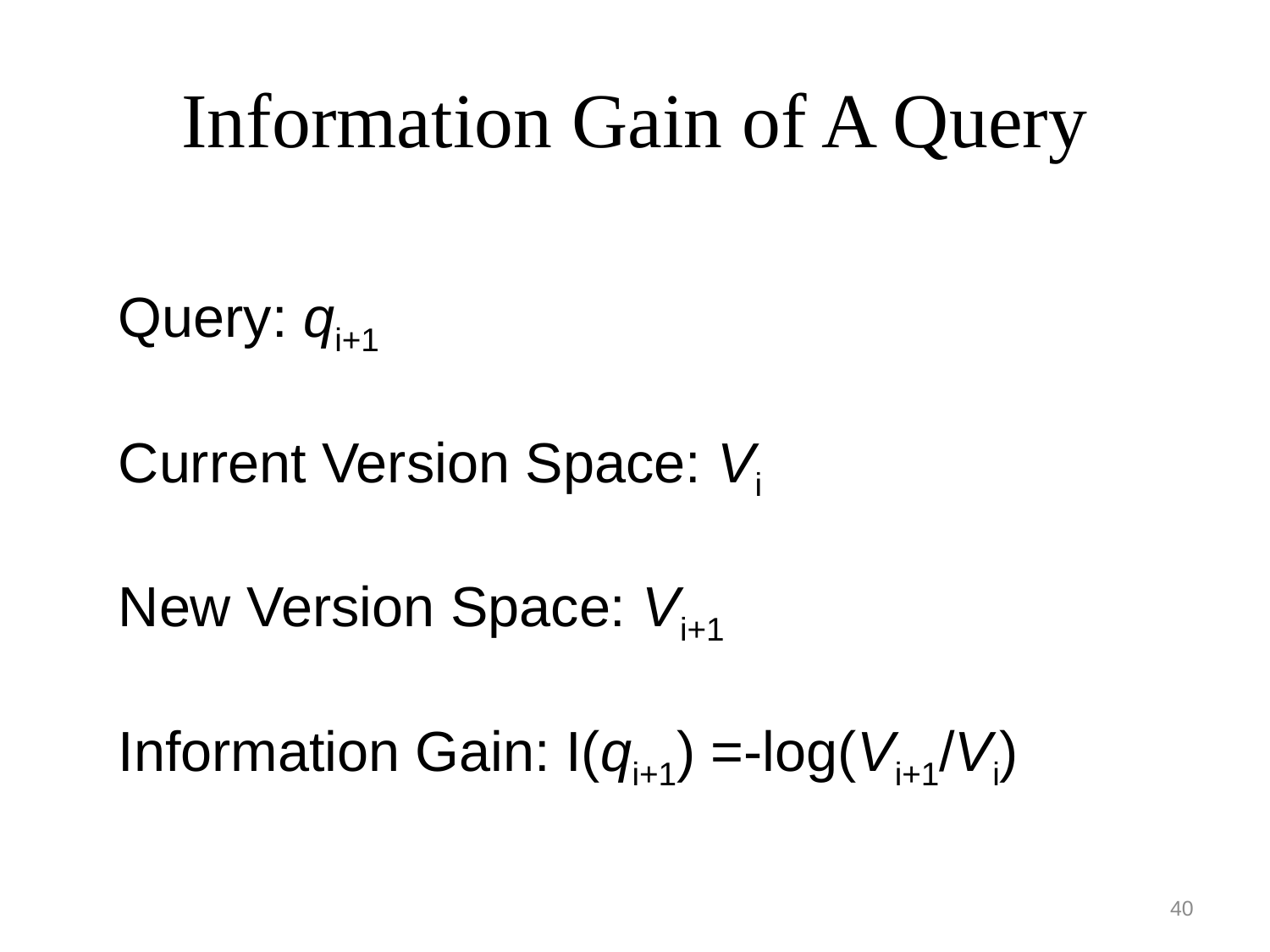

# Information Gain of A Query

Query: qi+1

Current Version Space: Vi

New Version Space: Vi+1

Information Gain: I(qi+1) =-log(Vi+1/Vi)
40